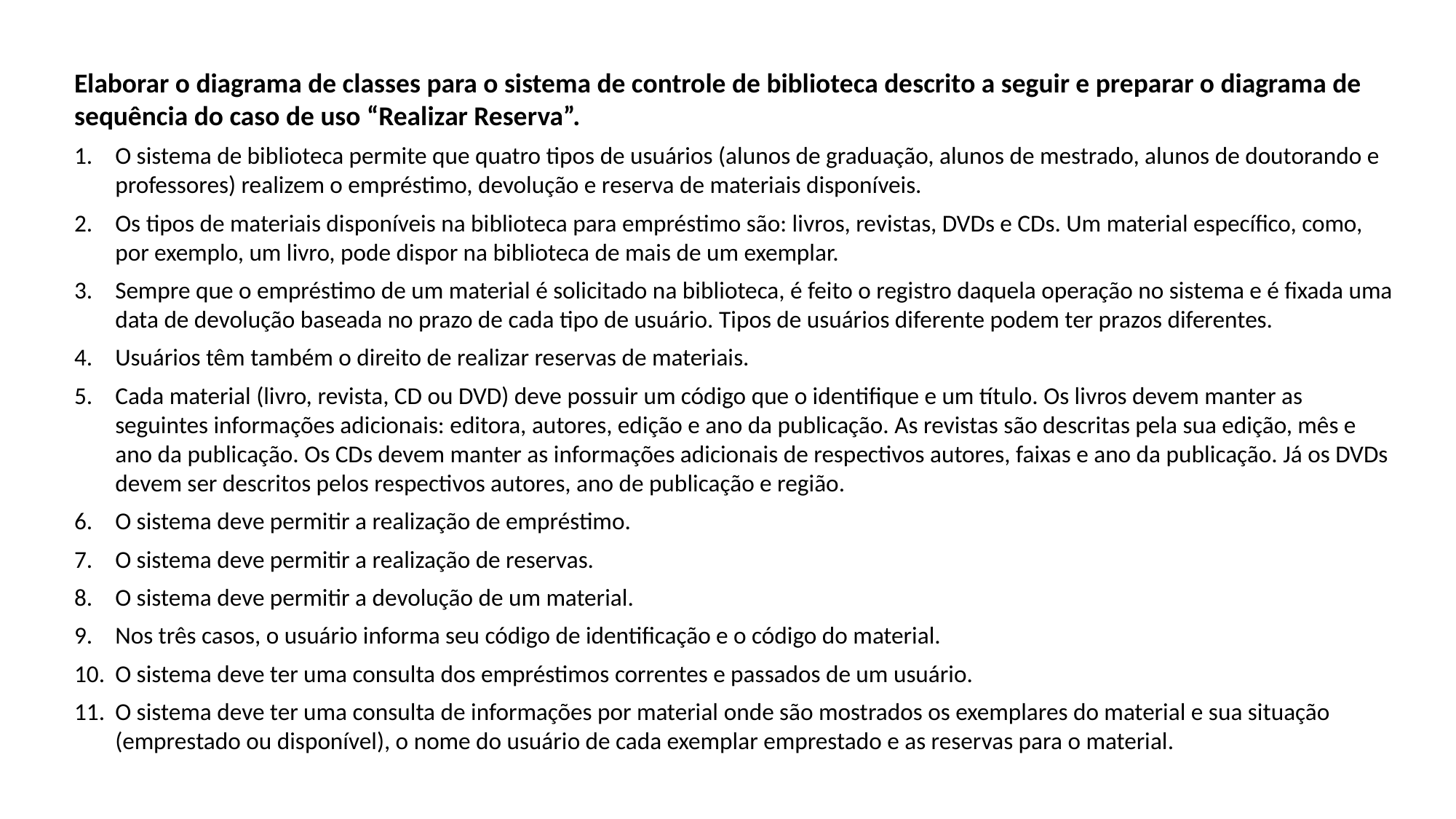

Elaborar o diagrama de classes para o sistema de controle de biblioteca descrito a seguir e preparar o diagrama de sequência do caso de uso “Realizar Reserva”.
O sistema de biblioteca permite que quatro tipos de usuários (alunos de graduação, alunos de mestrado, alunos de doutorando e professores) realizem o empréstimo, devolução e reserva de materiais disponíveis.
Os tipos de materiais disponíveis na biblioteca para empréstimo são: livros, revistas, DVDs e CDs. Um material específico, como, por exemplo, um livro, pode dispor na biblioteca de mais de um exemplar.
Sempre que o empréstimo de um material é solicitado na biblioteca, é feito o registro daquela operação no sistema e é fixada uma data de devolução baseada no prazo de cada tipo de usuário. Tipos de usuários diferente podem ter prazos diferentes.
Usuários têm também o direito de realizar reservas de materiais.
Cada material (livro, revista, CD ou DVD) deve possuir um código que o identifique e um título. Os livros devem manter as seguintes informações adicionais: editora, autores, edição e ano da publicação. As revistas são descritas pela sua edição, mês e ano da publicação. Os CDs devem manter as informações adicionais de respectivos autores, faixas e ano da publicação. Já os DVDs devem ser descritos pelos respectivos autores, ano de publicação e região.
O sistema deve permitir a realização de empréstimo.
O sistema deve permitir a realização de reservas.
O sistema deve permitir a devolução de um material.
Nos três casos, o usuário informa seu código de identificação e o código do material.
O sistema deve ter uma consulta dos empréstimos correntes e passados de um usuário.
O sistema deve ter uma consulta de informações por material onde são mostrados os exemplares do material e sua situação (emprestado ou disponível), o nome do usuário de cada exemplar emprestado e as reservas para o material.